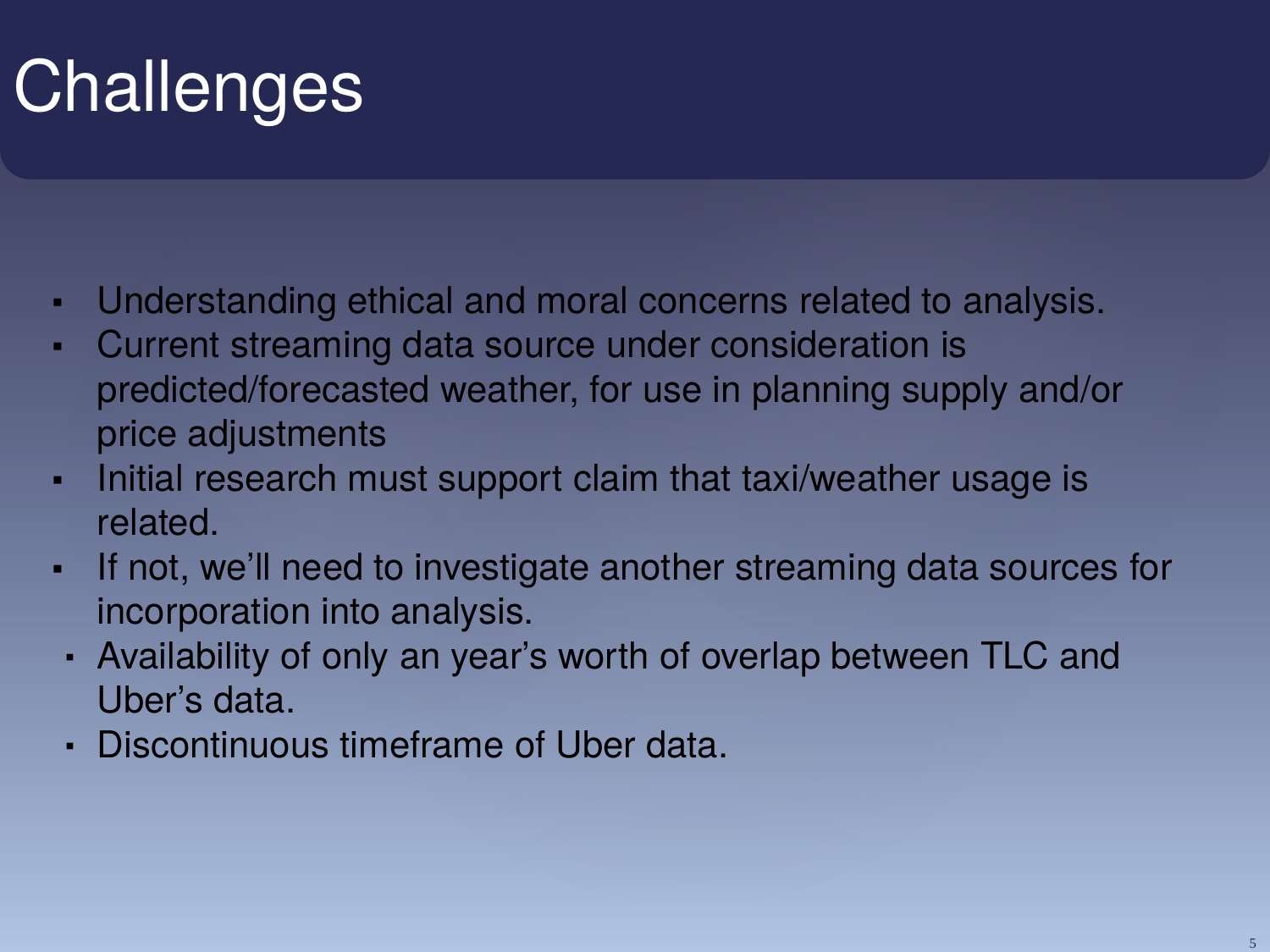

# Challenges
Understanding ethical and moral concerns related to analysis.
Current streaming data source under consideration is predicted/forecasted weather, for use in planning supply and/or price adjustments
Initial research must support claim that taxi/weather usage is related.
If not, we’ll need to investigate another streaming data sources for incorporation into analysis.
Availability of only an year’s worth of overlap between TLC and Uber’s data.
Discontinuous timeframe of Uber data.
5